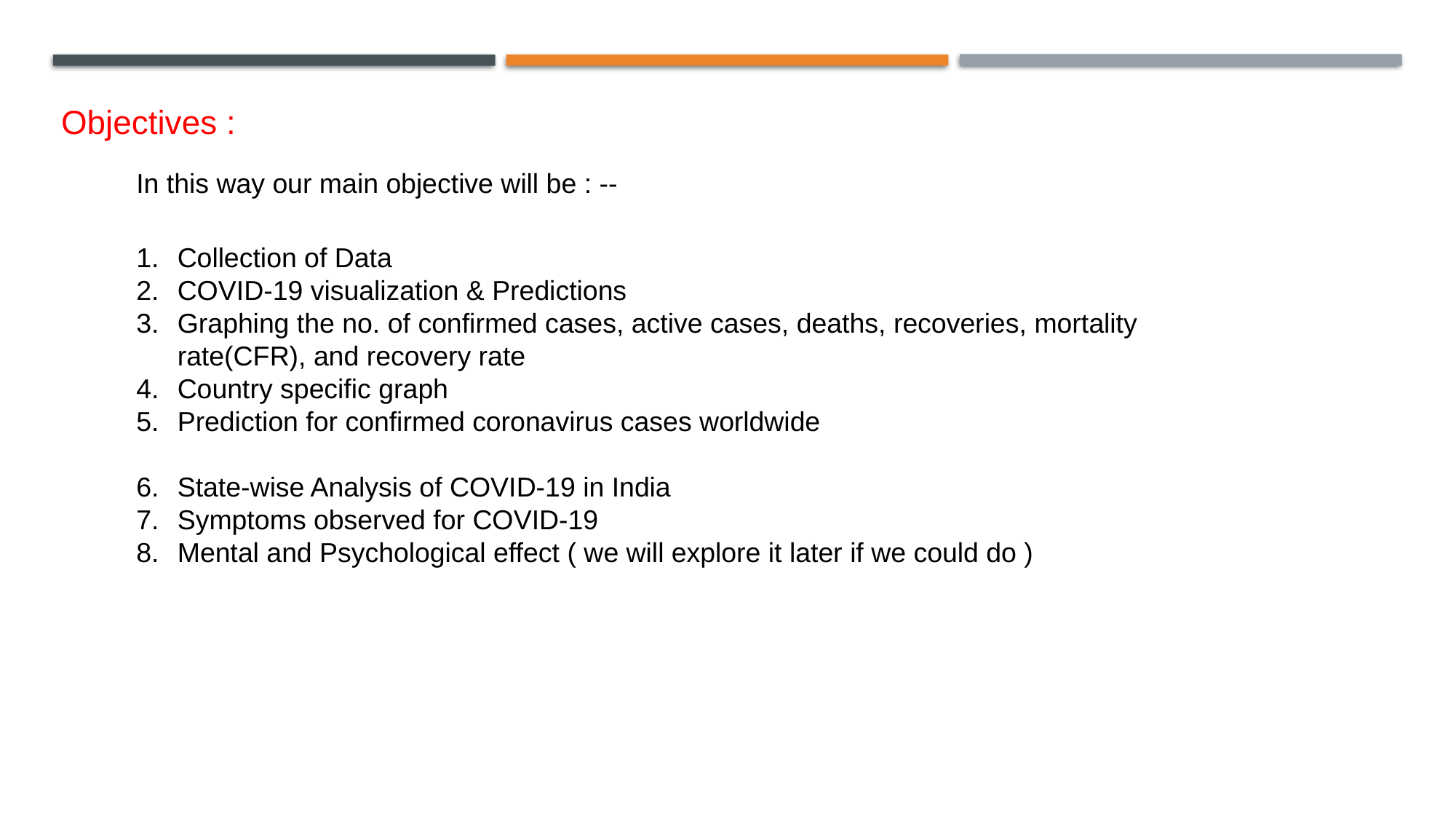

Objectives :
In this way our main objective will be : --
Collection of Data
COVID-19 visualization & Predictions
Graphing the no. of confirmed cases, active cases, deaths, recoveries, mortality rate(CFR), and recovery rate
Country specific graph
Prediction for confirmed coronavirus cases worldwide

State-wise Analysis of COVID-19 in India
Symptoms observed for COVID-19
Mental and Psychological effect ( we will explore it later if we could do )